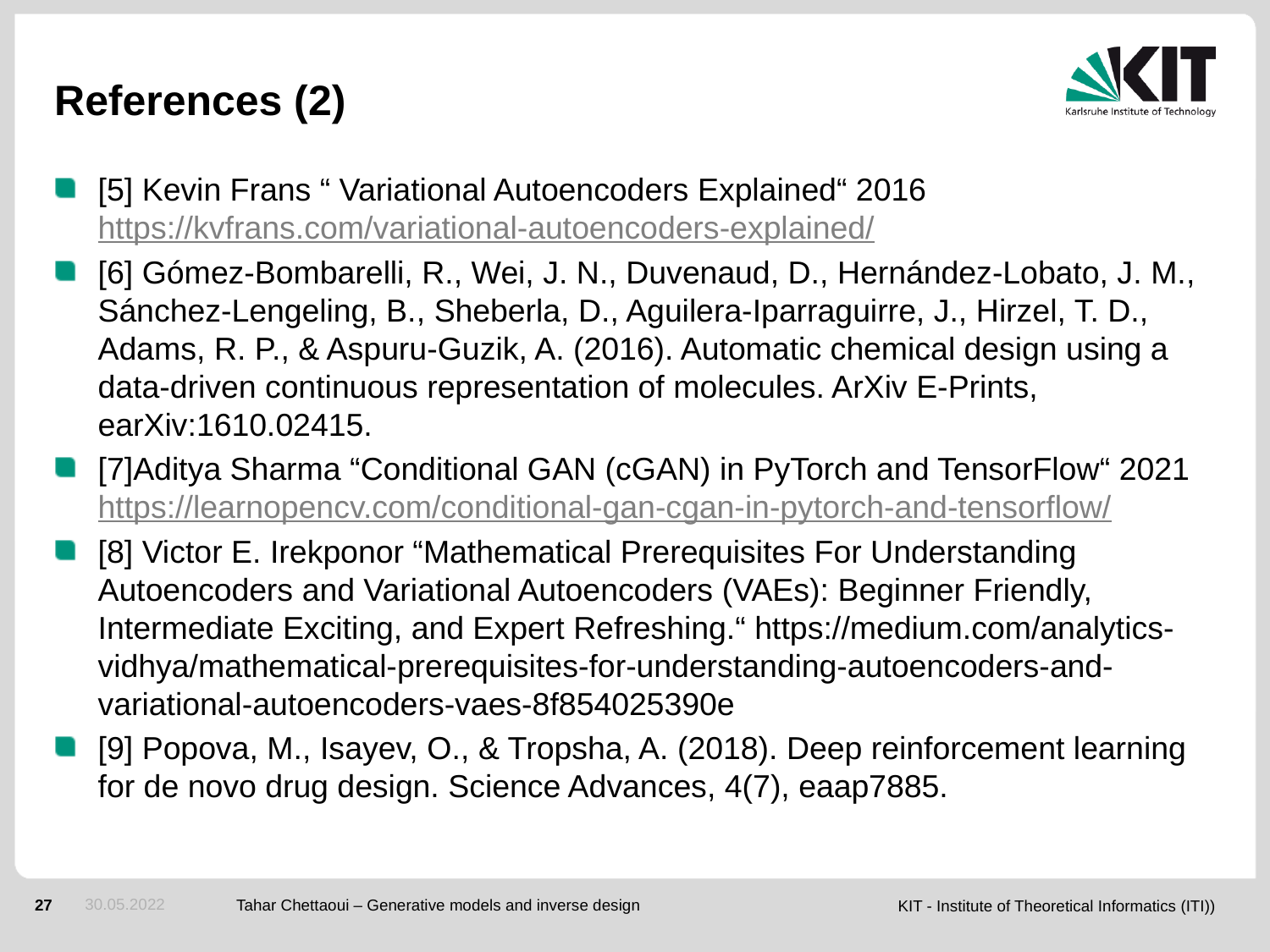

# References (2)
[5] Kevin Frans “ Variational Autoencoders Explained“ 2016 https://kvfrans.com/variational-autoencoders-explained/
[6] Gómez-Bombarelli, R., Wei, J. N., Duvenaud, D., Hernández-Lobato, J. M., Sánchez-Lengeling, B., Sheberla, D., Aguilera-Iparraguirre, J., Hirzel, T. D., Adams, R. P., & Aspuru-Guzik, A. (2016). Automatic chemical design using a data-driven continuous representation of molecules. ArXiv E-Prints, earXiv:1610.02415.
[7]Aditya Sharma “Conditional GAN (cGAN) in PyTorch and TensorFlow“ 2021 https://learnopencv.com/conditional-gan-cgan-in-pytorch-and-tensorflow/
[8] Victor E. Irekponor “Mathematical Prerequisites For Understanding Autoencoders and Variational Autoencoders (VAEs): Beginner Friendly, Intermediate Exciting, and Expert Refreshing.“ https://medium.com/analytics-vidhya/mathematical-prerequisites-for-understanding-autoencoders-and-variational-autoencoders-vaes-8f854025390e
[9] Popova, M., Isayev, O., & Tropsha, A. (2018). Deep reinforcement learning for de novo drug design. Science Advances, 4(7), eaap7885.
30.05.2022
Tahar Chettaoui – Generative models and inverse design